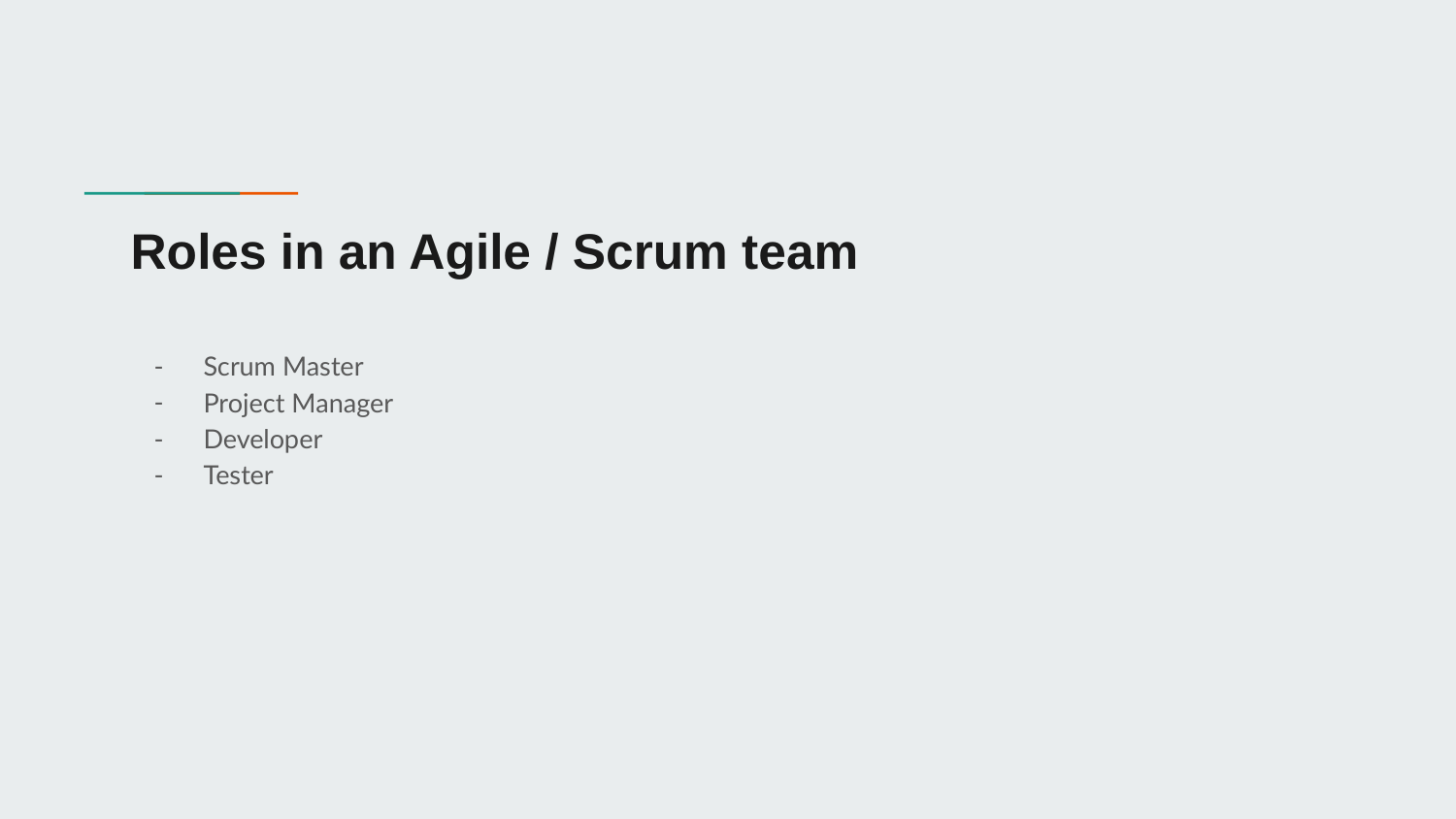

# Roles in an Agile / Scrum team
Scrum Master
Project Manager
Developer
Tester